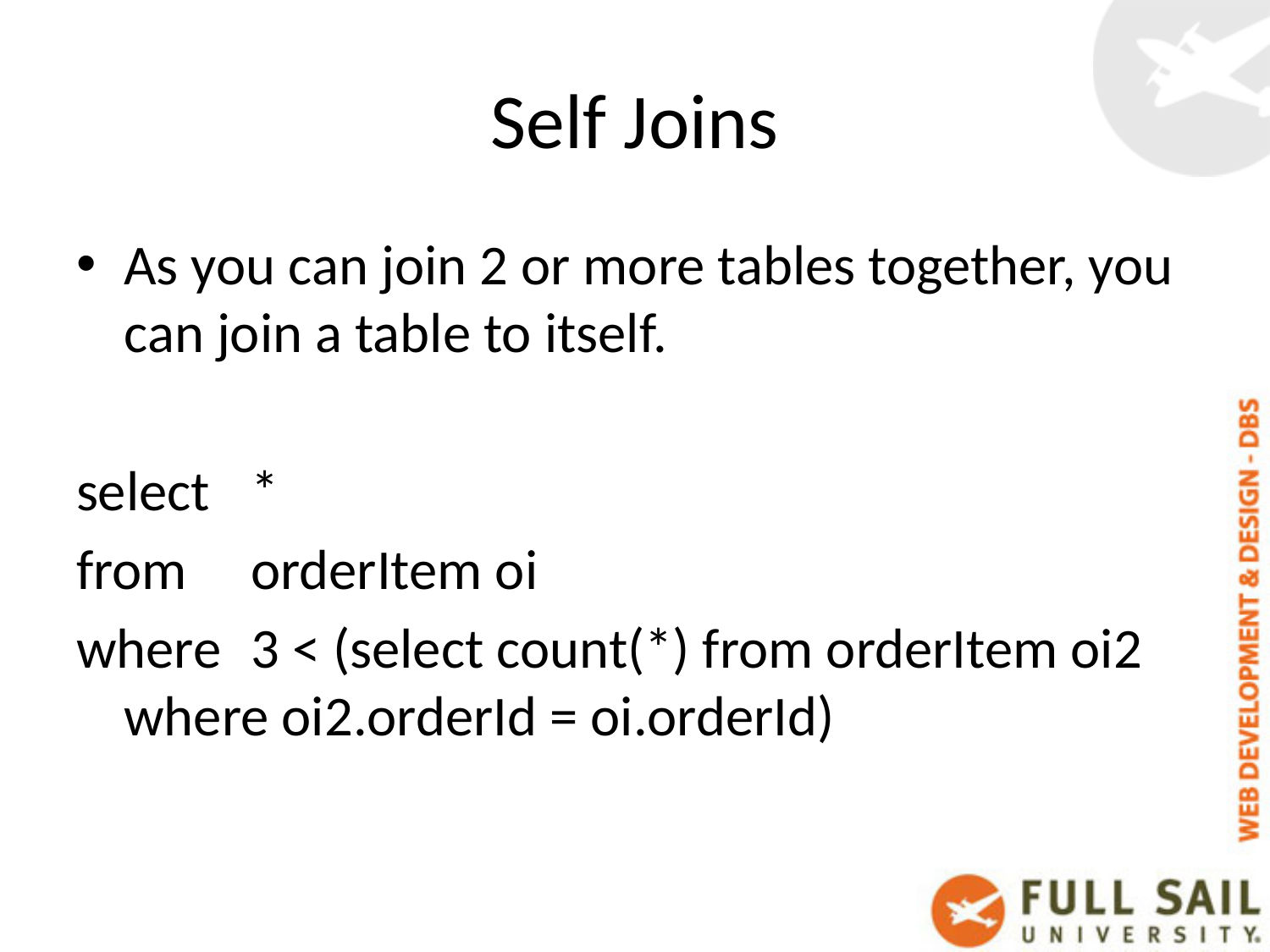

# Self Joins
As you can join 2 or more tables together, you can join a table to itself.

select 	*
from 	orderItem oi
where 	3 < (select count(*) from orderItem oi2 where oi2.orderId = oi.orderId)